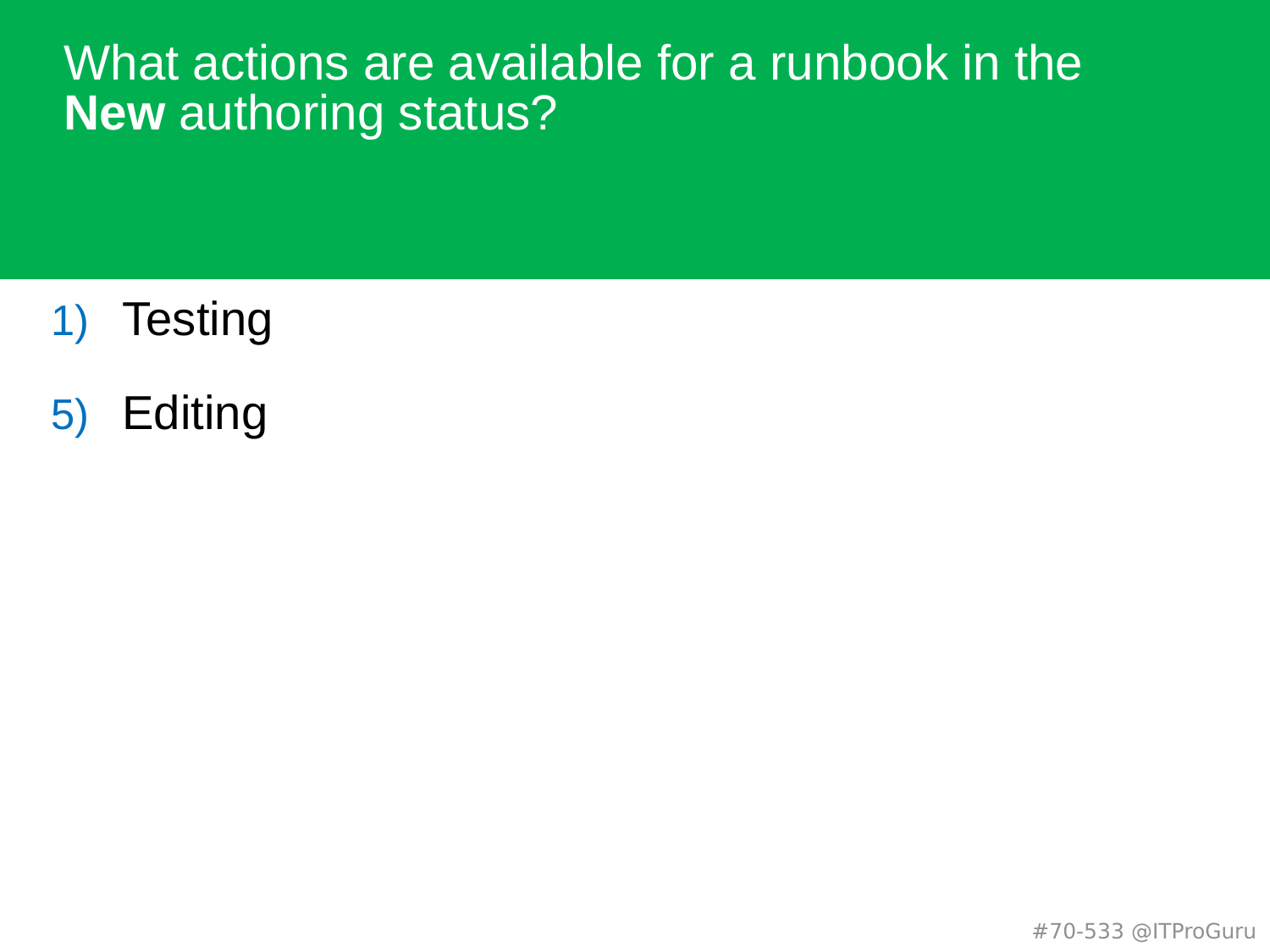

# What actions are available for a runbook in the New authoring status?
Testing
Editing